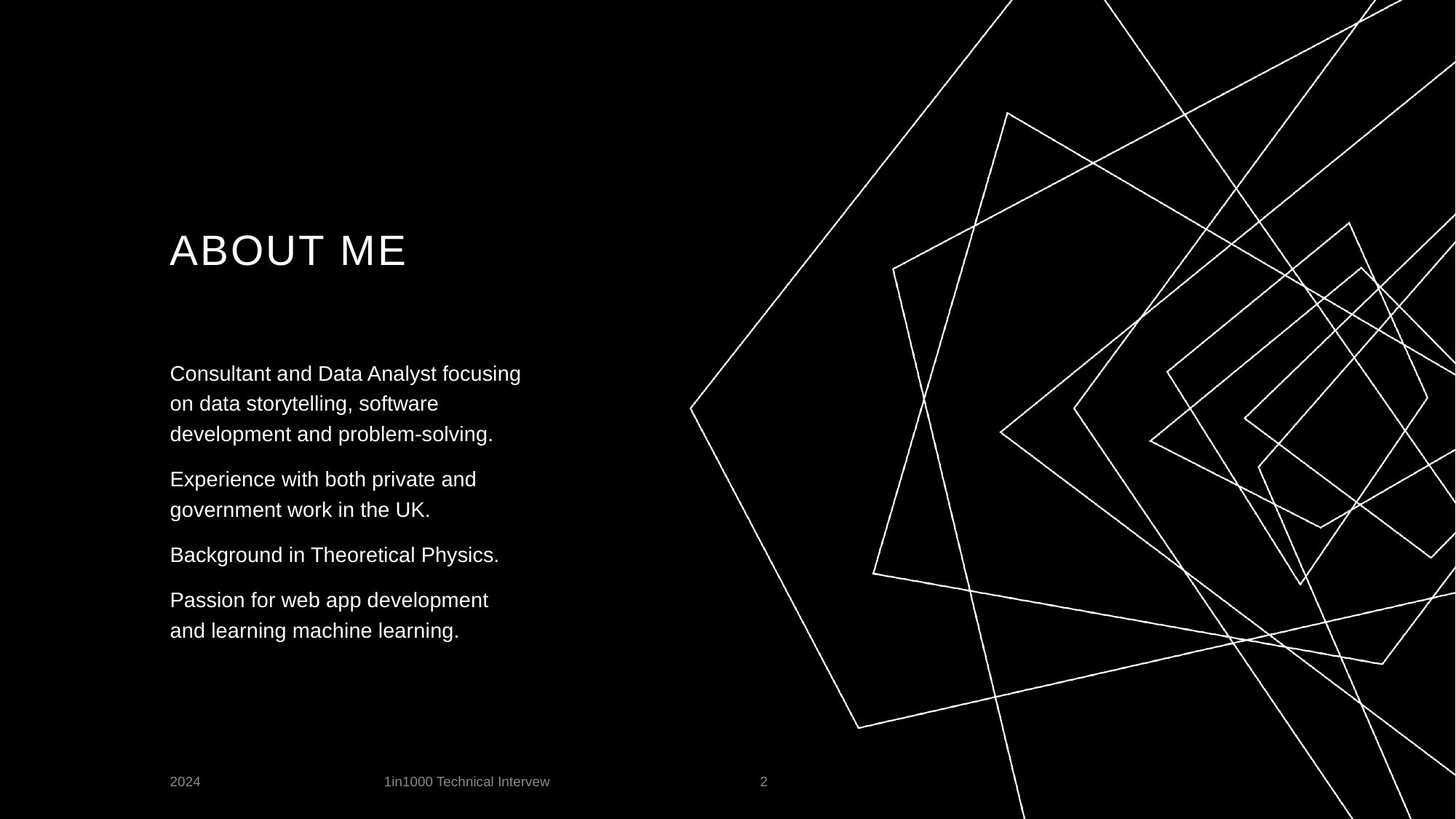

# ABOUT me
Consultant and Data Analyst focusing on data storytelling, software development and problem-solving.
Experience with both private and government work in the UK.
Background in Theoretical Physics.
Passion for web app development and learning machine learning.
1in1000 Technical Intervew
2024
2